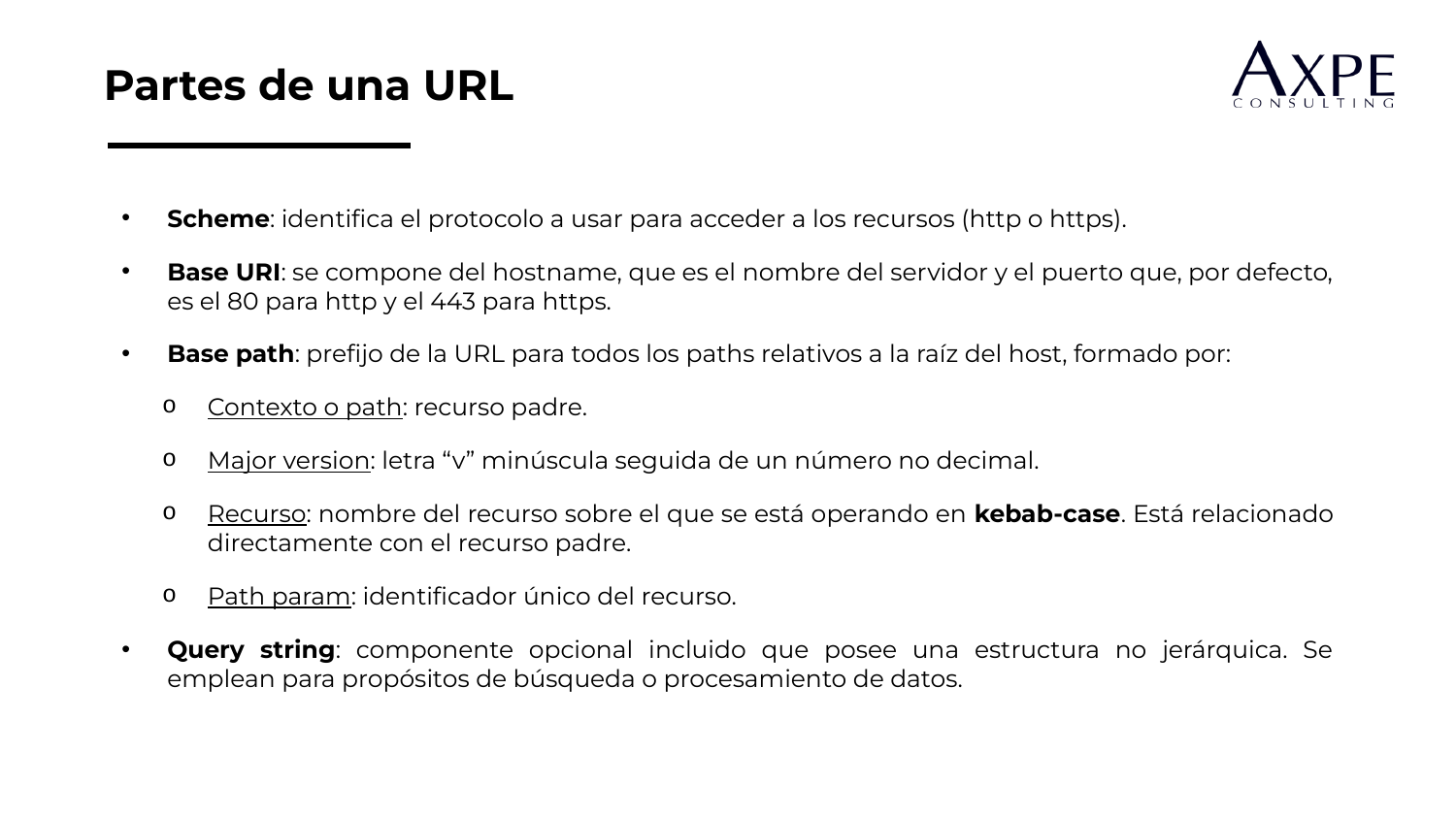

Partes de una URL
Scheme: identifica el protocolo a usar para acceder a los recursos (http o https).
Base URI: se compone del hostname, que es el nombre del servidor y el puerto que, por defecto, es el 80 para http y el 443 para https.
Base path: prefijo de la URL para todos los paths relativos a la raíz del host, formado por:
Contexto o path: recurso padre.
Major version: letra “v” minúscula seguida de un número no decimal.
Recurso: nombre del recurso sobre el que se está operando en kebab-case. Está relacionado directamente con el recurso padre.
Path param: identificador único del recurso.
Query string: componente opcional incluido que posee una estructura no jerárquica. Se emplean para propósitos de búsqueda o procesamiento de datos.